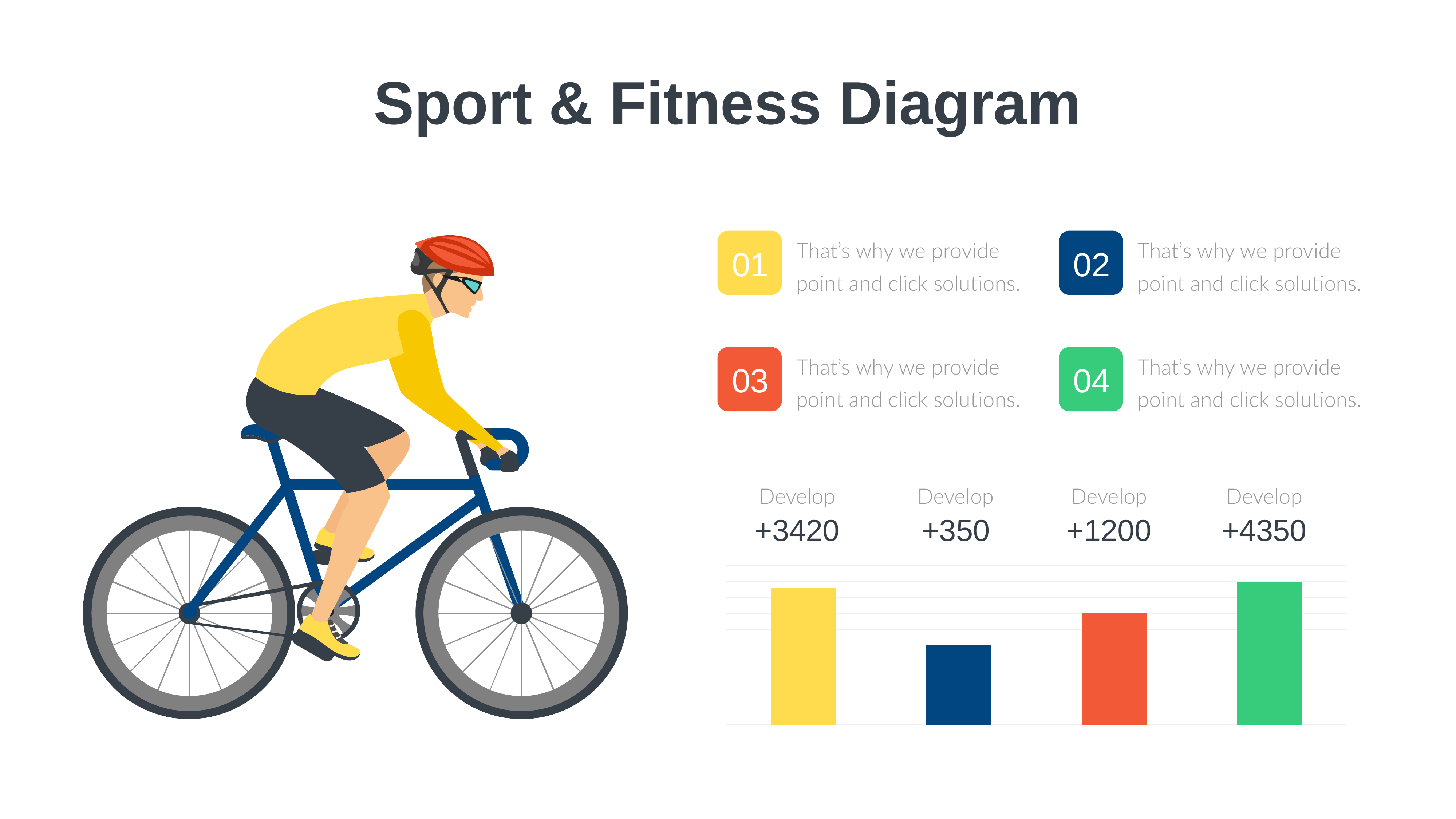

Sport & Fitness Diagram

That’s why we provide point and click solutions.

01
That’s why we provide point and click solutions.

02
That’s why we provide point and click solutions.

03
That’s why we provide point and click solutions.

04
Develop
+3420
Develop
+350
Develop
+1200
Develop
+4350

### Chart

| Category | Series 1 |
|---|---|
| Aug | 4.3 |
| Sep | 2.5 |
| Nov | 3.5 |
| Dec | 4.5 |